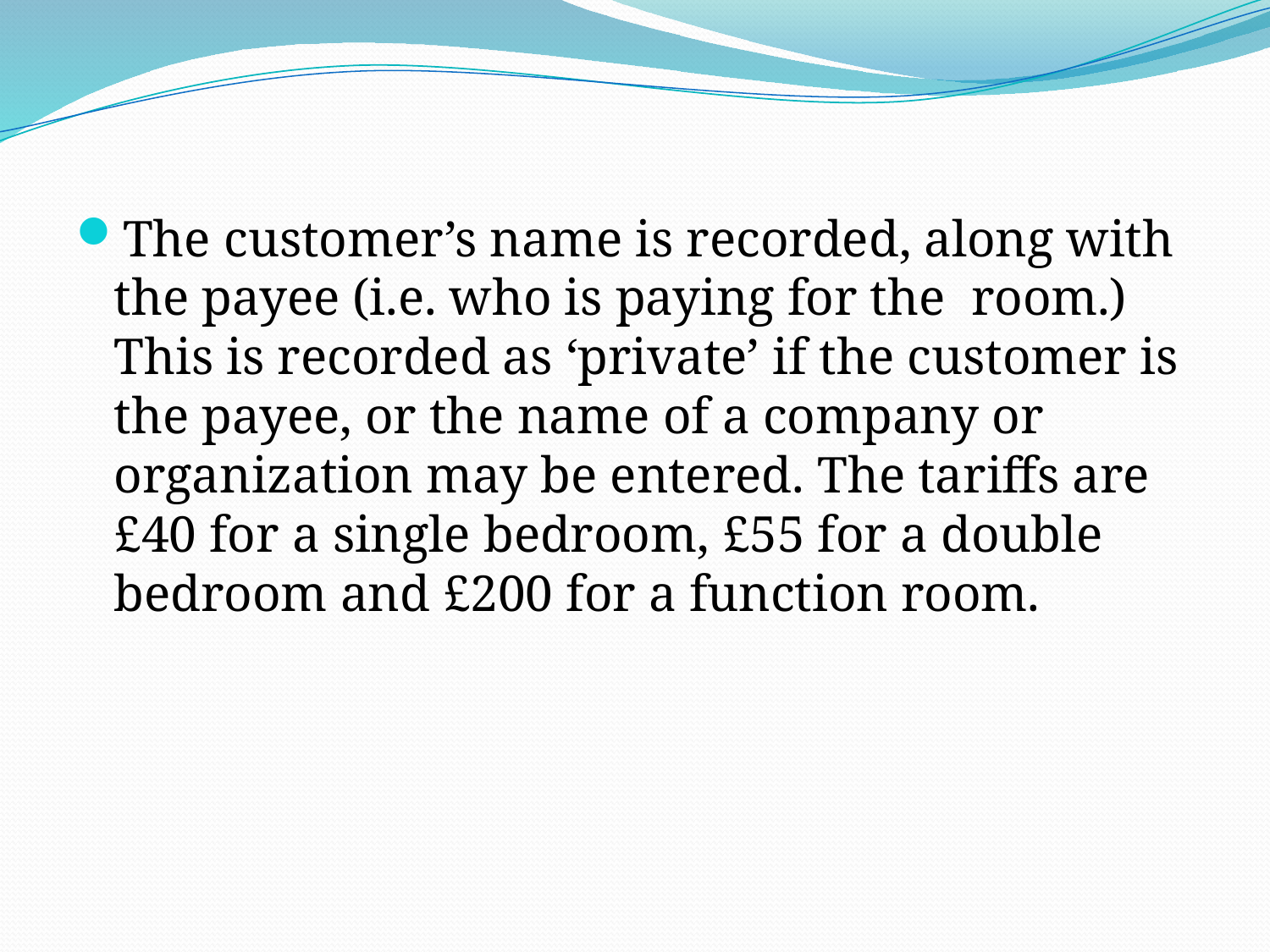

The customer’s name is recorded, along with the payee (i.e. who is paying for the  room.) This is recorded as ‘private’ if the customer is the payee, or the name of a company or organization may be entered. The tariffs are £40 for a single bedroom, £55 for a double bedroom and £200 for a function room.